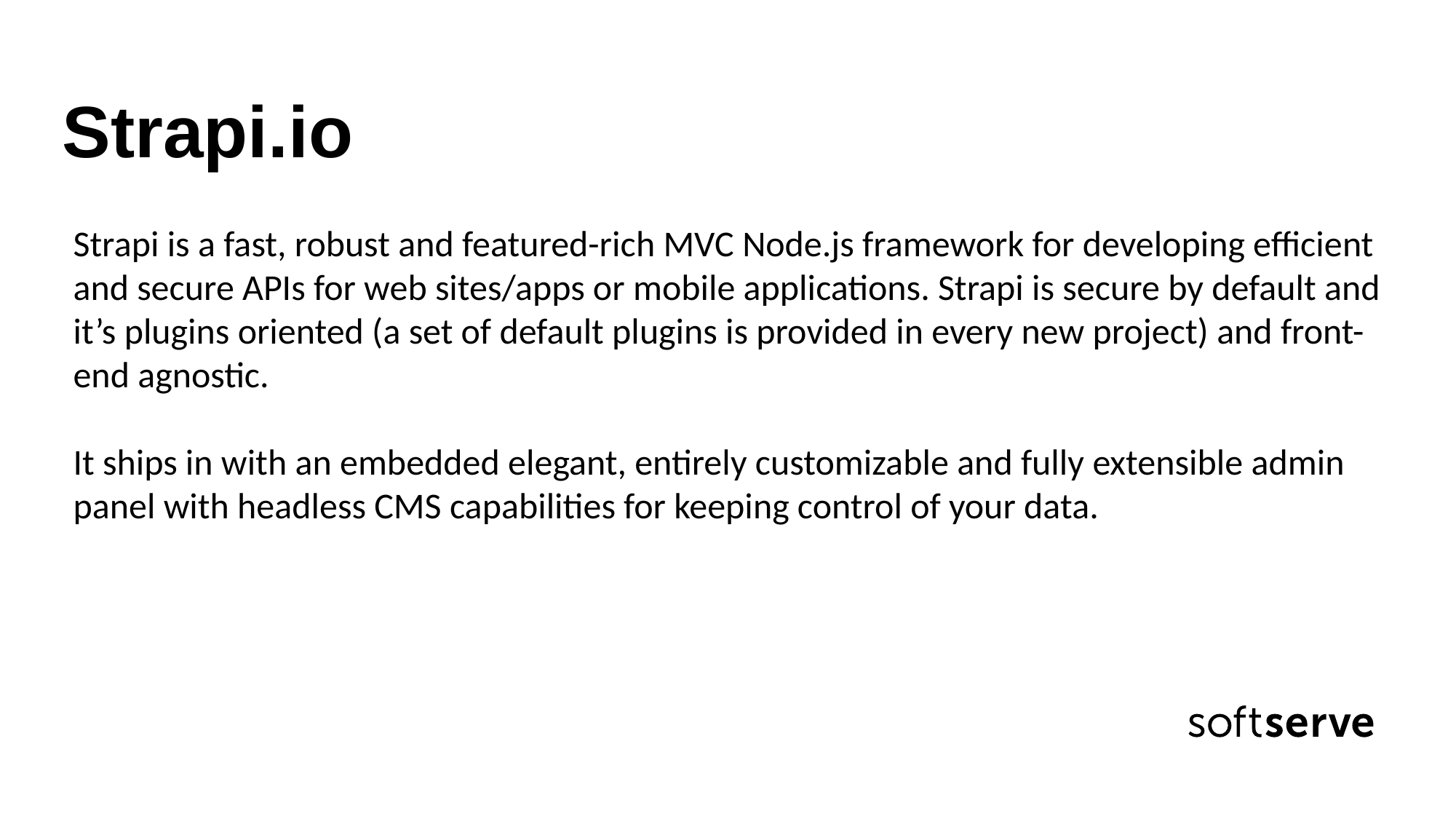

Strapi.io
Strapi is a fast, robust and featured-rich MVC Node.js framework for developing efficient and secure APIs for web sites/apps or mobile applications. Strapi is secure by default and it’s plugins oriented (a set of default plugins is provided in every new project) and front-end agnostic.

It ships in with an embedded elegant, entirely customizable and fully extensible admin panel with headless CMS capabilities for keeping control of your data.